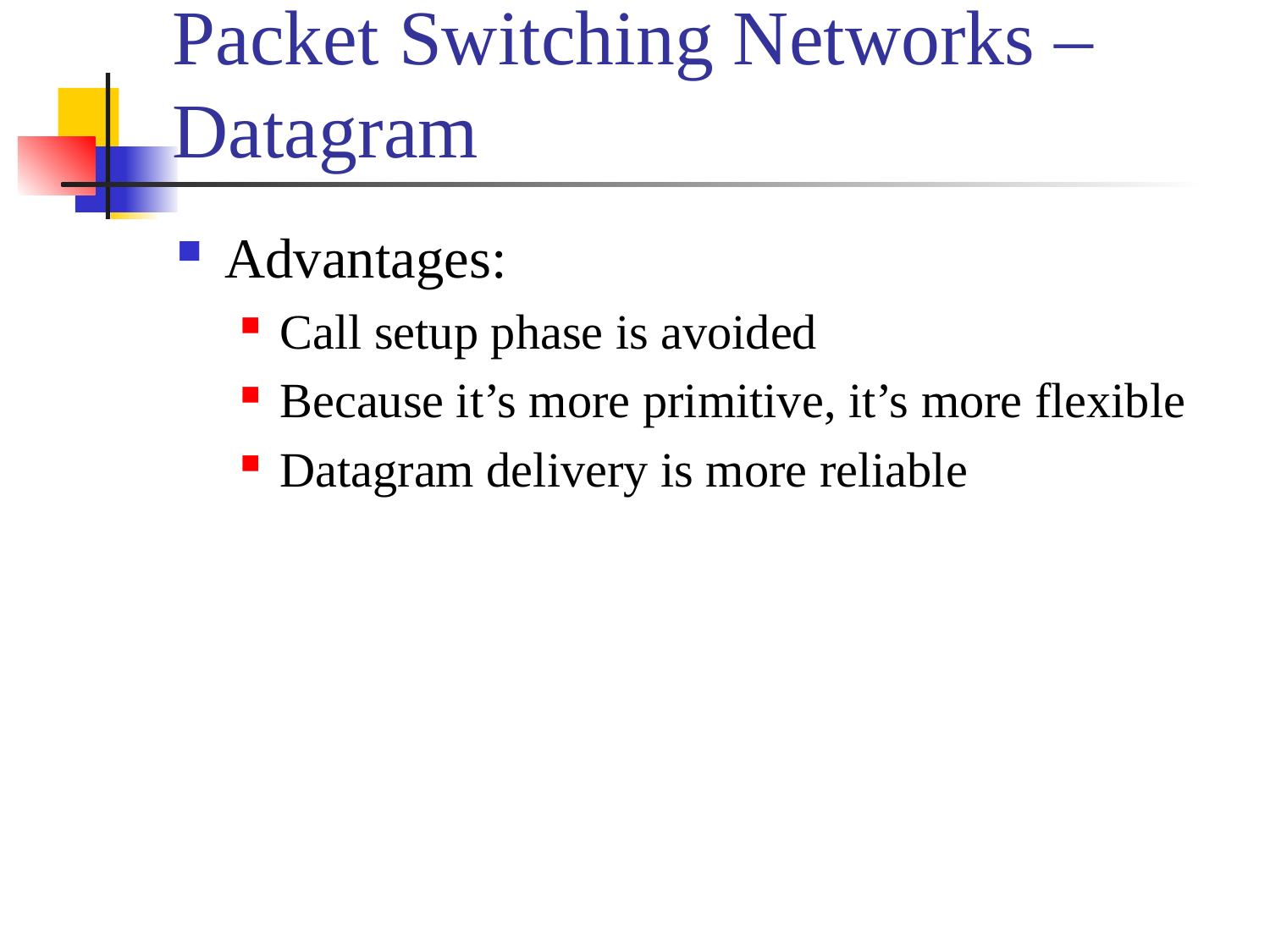

# Packet Switching Networks – Datagram
Advantages:
Call setup phase is avoided
Because it’s more primitive, it’s more flexible
Datagram delivery is more reliable